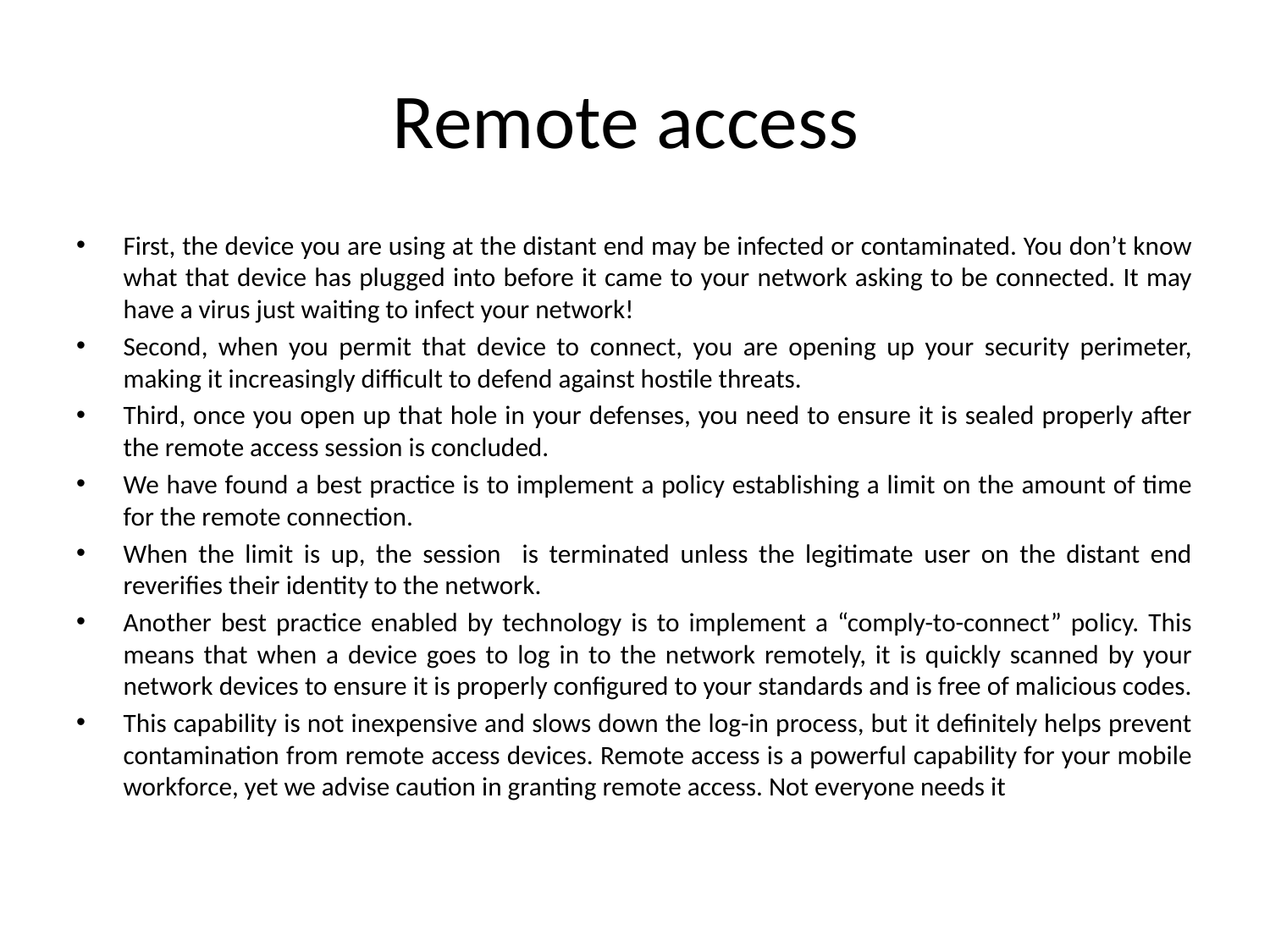

# Remote access
First, the device you are using at the distant end may be infected or contaminated. You don’t know what that device has plugged into before it came to your network asking to be connected. It may have a virus just waiting to infect your network!
Second, when you permit that device to connect, you are opening up your security perimeter, making it increasingly difficult to defend against hostile threats.
Third, once you open up that hole in your defenses, you need to ensure it is sealed properly after the remote access session is concluded.
We have found a best practice is to implement a policy establishing a limit on the amount of time for the remote connection.
When the limit is up, the session  is terminated unless the legitimate user on the distant end reverifies their identity to the network.
Another best practice enabled by technology is to implement a “comply-to-connect” policy. This means that when a device goes to log in to the network remotely, it is quickly scanned by your network devices to ensure it is properly configured to your standards and is free of malicious codes.
This capability is not inexpensive and slows down the log-in process, but it definitely helps prevent contamination from remote access devices. Remote access is a powerful capability for your mobile workforce, yet we advise caution in granting remote access. Not everyone needs it